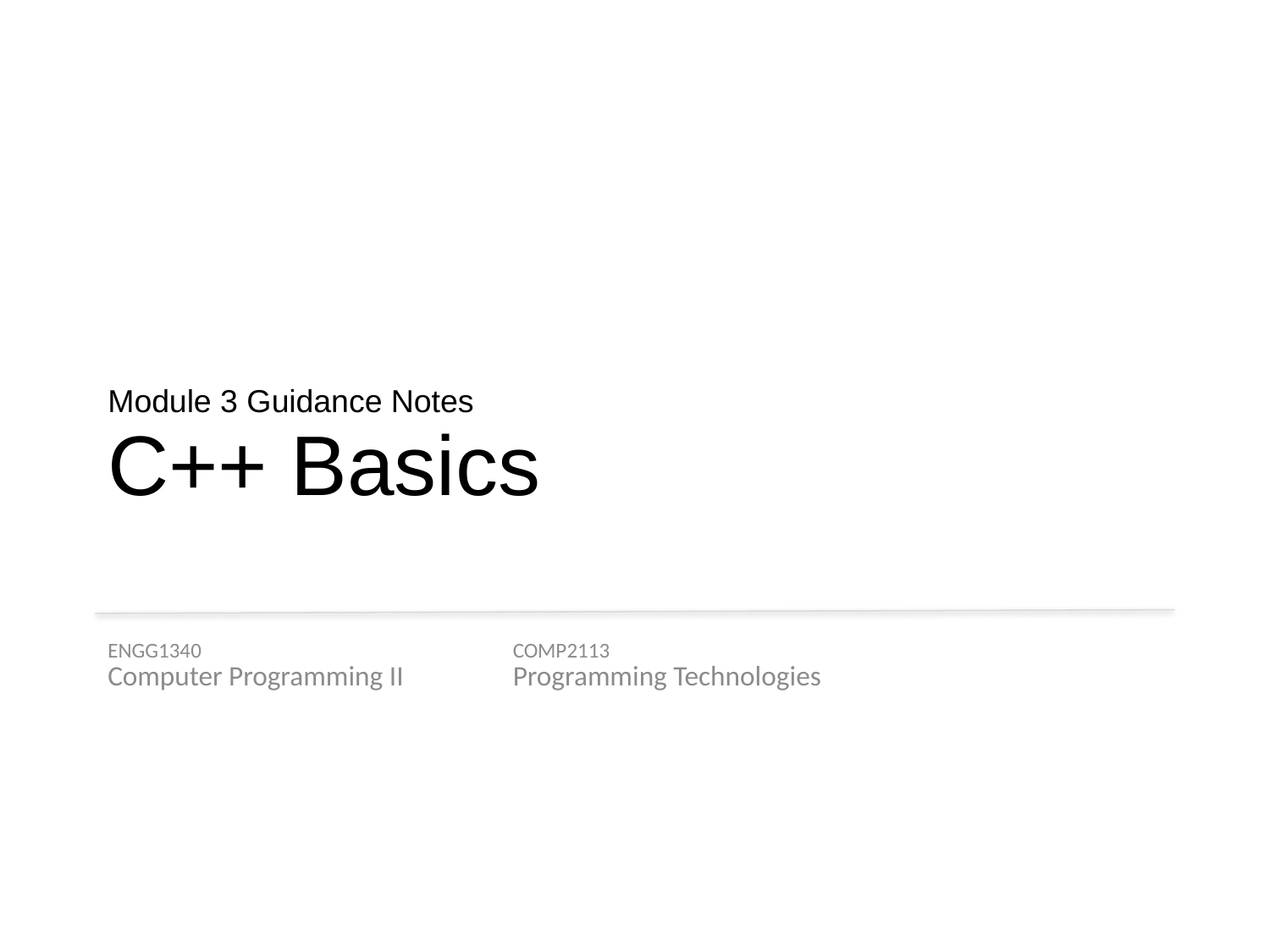

Module 3 Guidance Notes
C++ Basics
COMP2113
Programming Technologies
ENGG1340
Computer Programming II